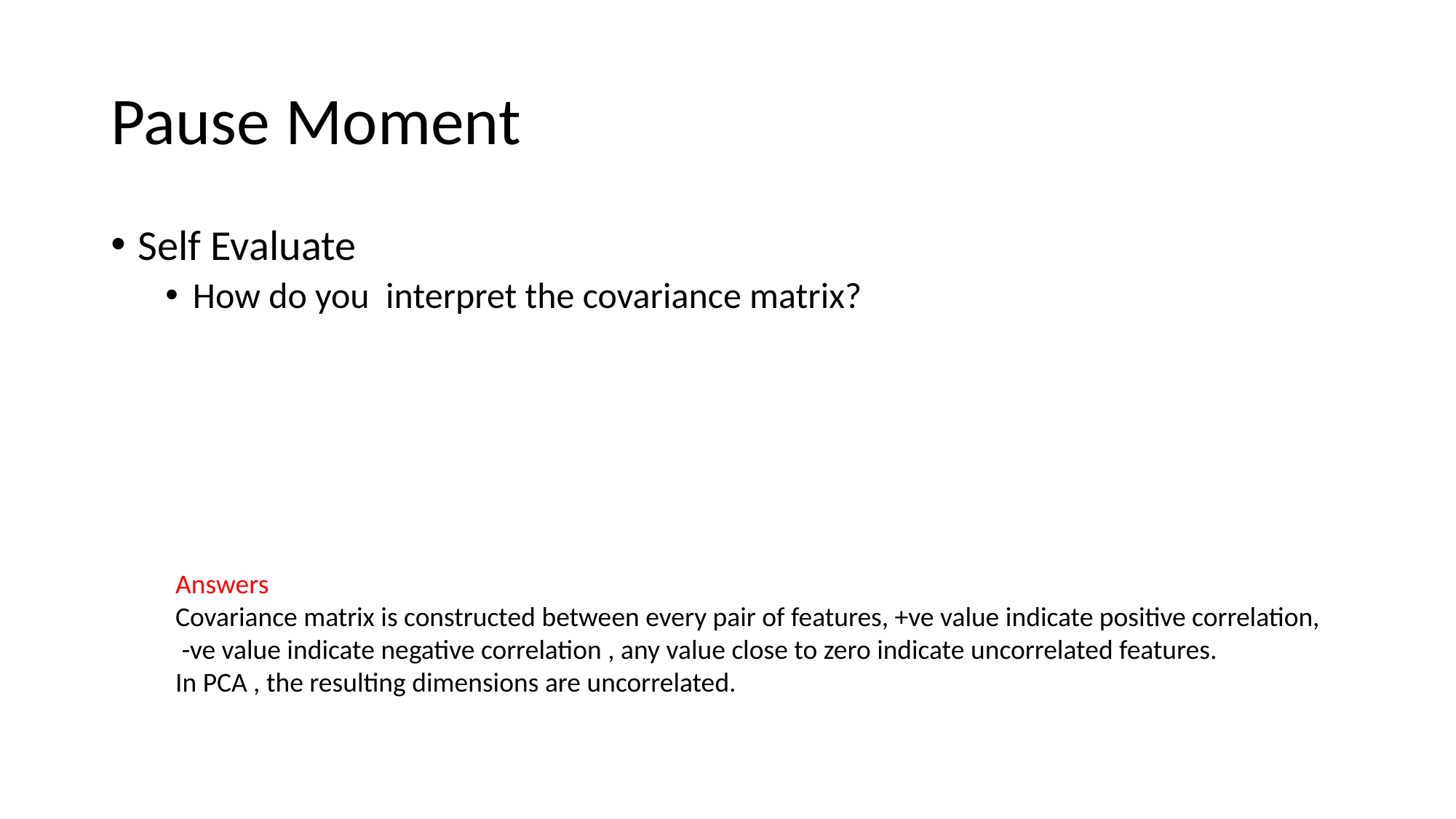

# Pause Moment
Self Evaluate
How do you  interpret the covariance matrix?

Answers
Covariance matrix is constructed between every pair of features, +ve value indicate positive correlation,
 -ve value indicate negative correlation , any value close to zero indicate uncorrelated features.
In PCA , the resulting dimensions are uncorrelated.